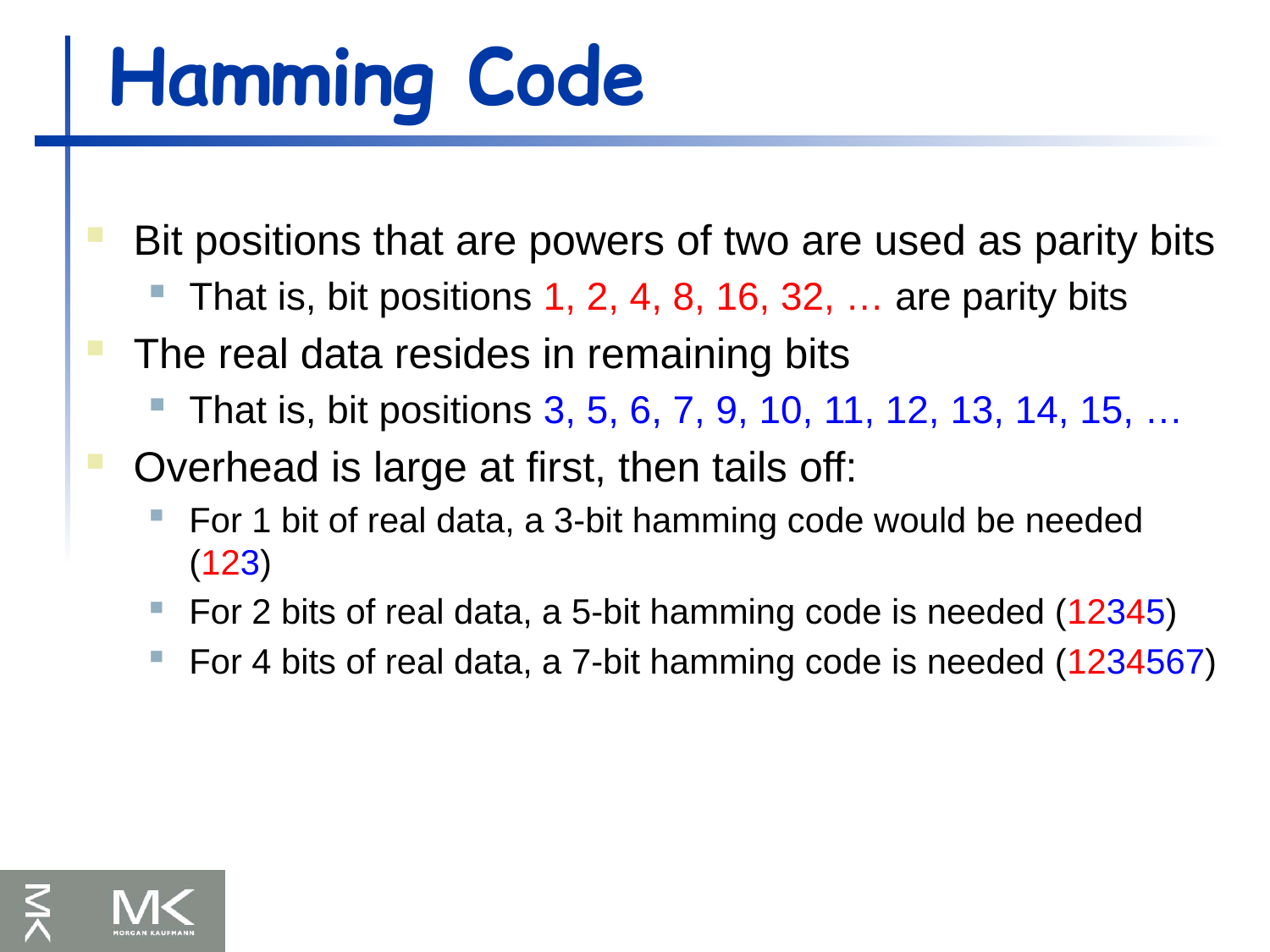

# Hamming Code
Bit positions that are powers of two are used as parity bits
That is, bit positions 1, 2, 4, 8, 16, 32, … are parity bits
The real data resides in remaining bits
That is, bit positions 3, 5, 6, 7, 9, 10, 11, 12, 13, 14, 15, …
Overhead is large at first, then tails off:
For 1 bit of real data, a 3-bit hamming code would be needed (123)
For 2 bits of real data, a 5-bit hamming code is needed (12345)
For 4 bits of real data, a 7-bit hamming code is needed (1234567)